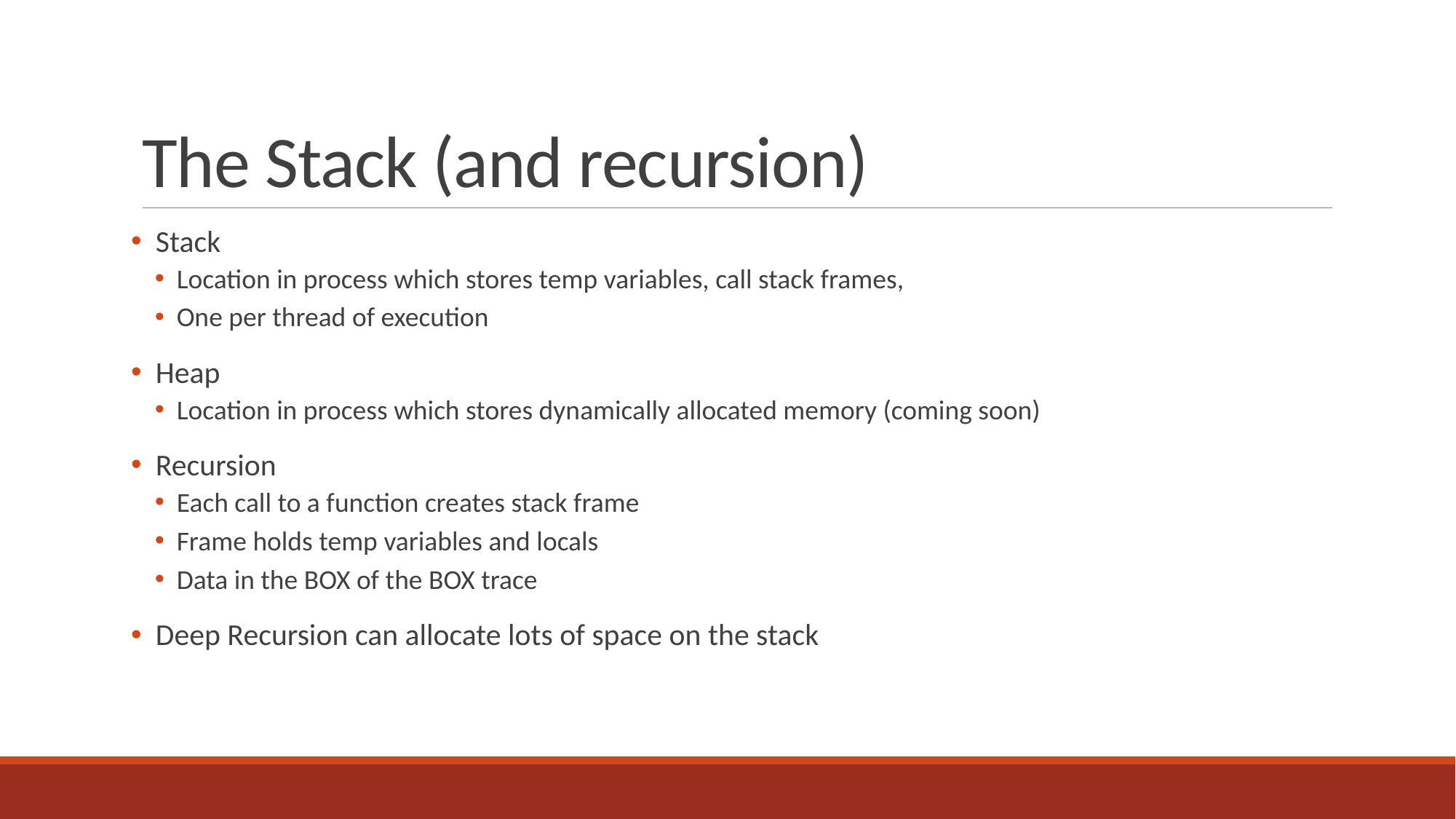

# The Stack (and recursion)
  Stack
Location in process which stores temp variables, call stack frames,
One per thread of execution
  Heap
Location in process which stores dynamically allocated memory (coming soon)
  Recursion
Each call to a function creates stack frame
Frame holds temp variables and locals
Data in the BOX of the BOX trace
  Deep Recursion can allocate lots of space on the stack